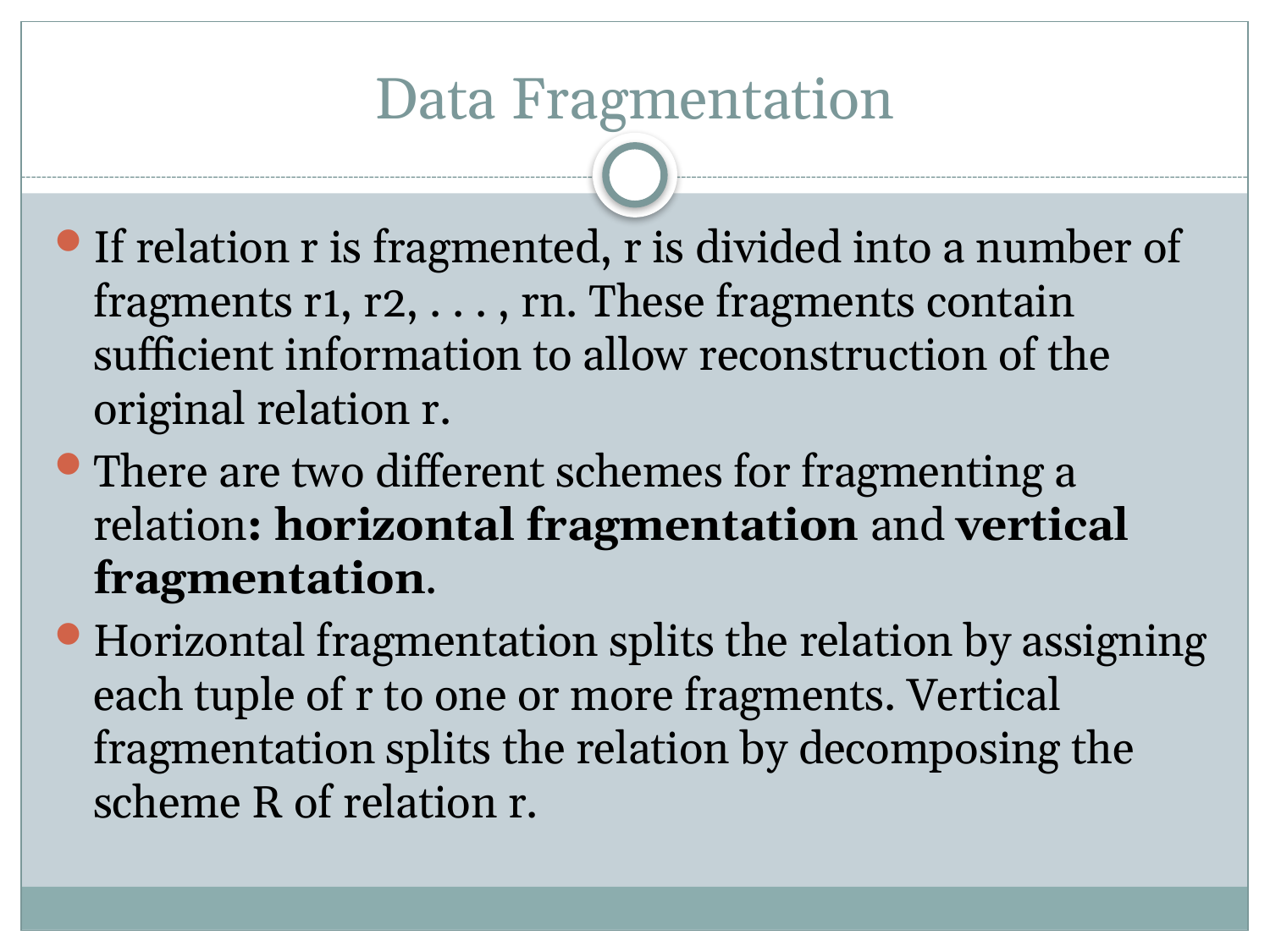

# Data Fragmentation
If relation r is fragmented, r is divided into a number of fragments r1, r2, . . . , rn. These fragments contain sufficient information to allow reconstruction of the
original relation r.
There are two different schemes for fragmenting a relation: horizontal fragmentation and vertical fragmentation.
Horizontal fragmentation splits the relation by assigning each tuple of r to one or more fragments. Vertical
fragmentation splits the relation by decomposing the scheme R of relation r.